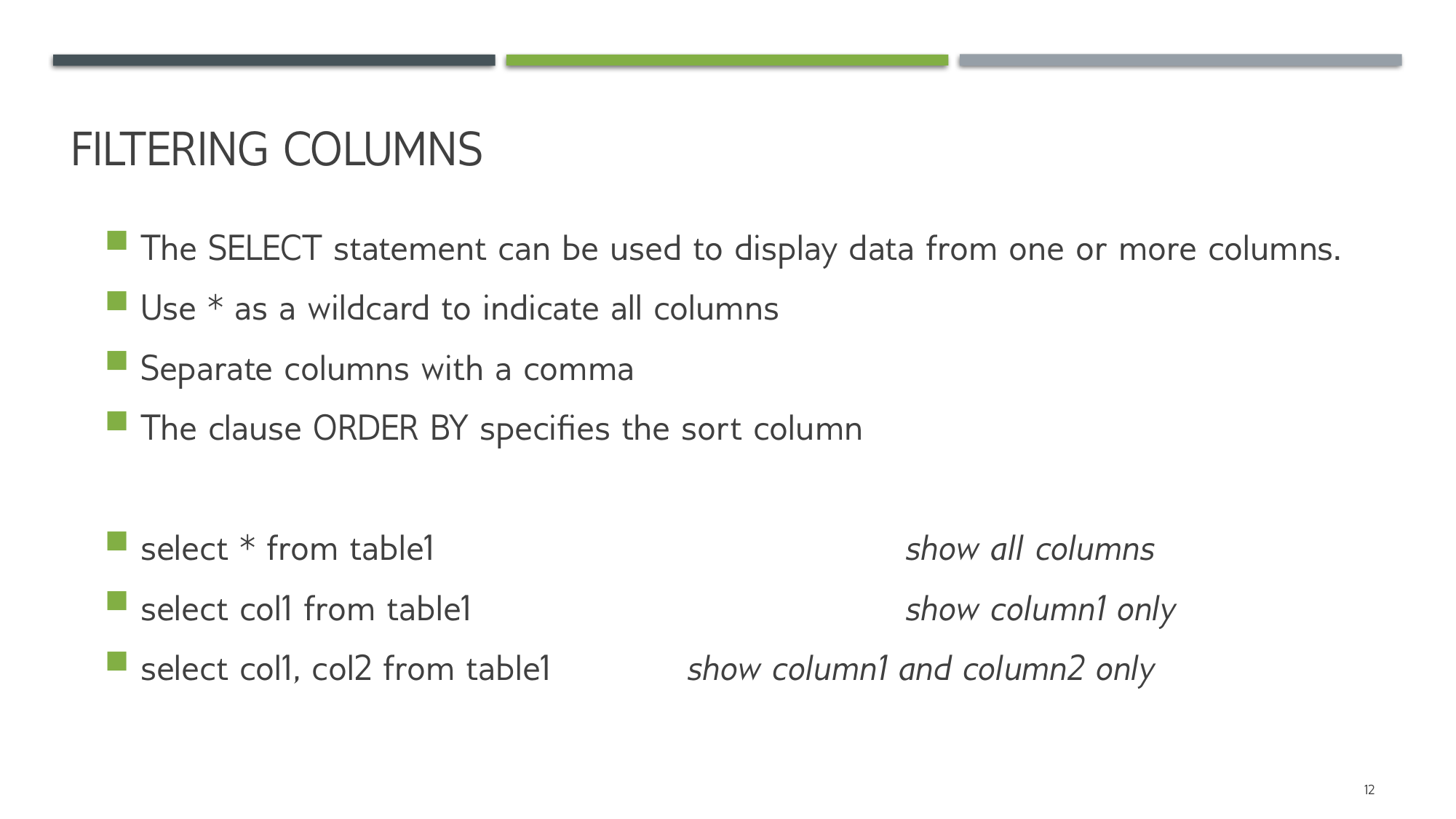

# Filtering Columns
The SELECT statement can be used to display data from one or more columns.
Use * as a wildcard to indicate all columns
Separate columns with a comma
The clause ORDER BY specifies the sort column

select * from table1					show all columns
select col1 from table1				show column1 only
select col1, col2 from table1		show column1 and column2 only
12